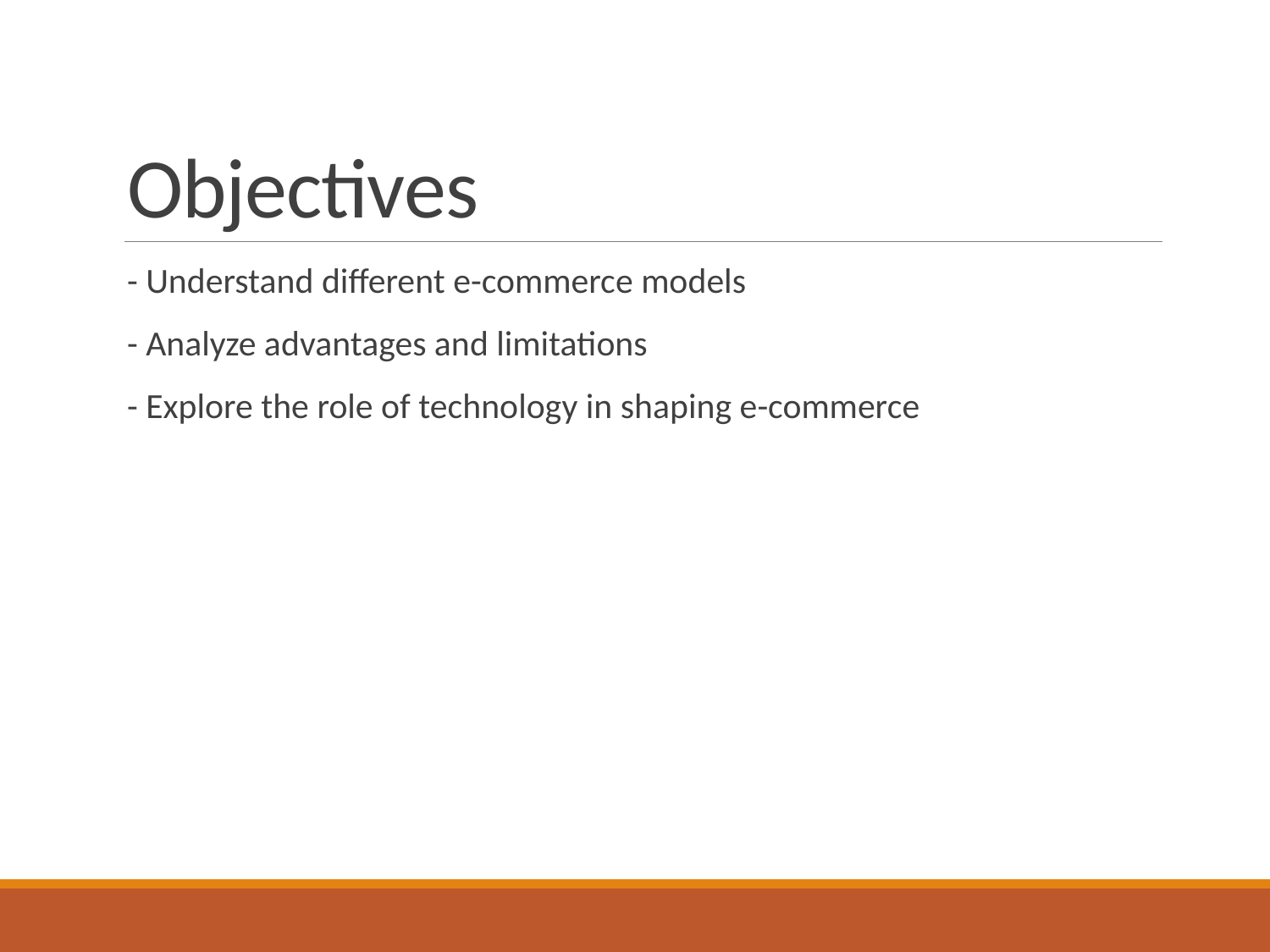

# Objectives
- Understand different e-commerce models
- Analyze advantages and limitations
- Explore the role of technology in shaping e-commerce